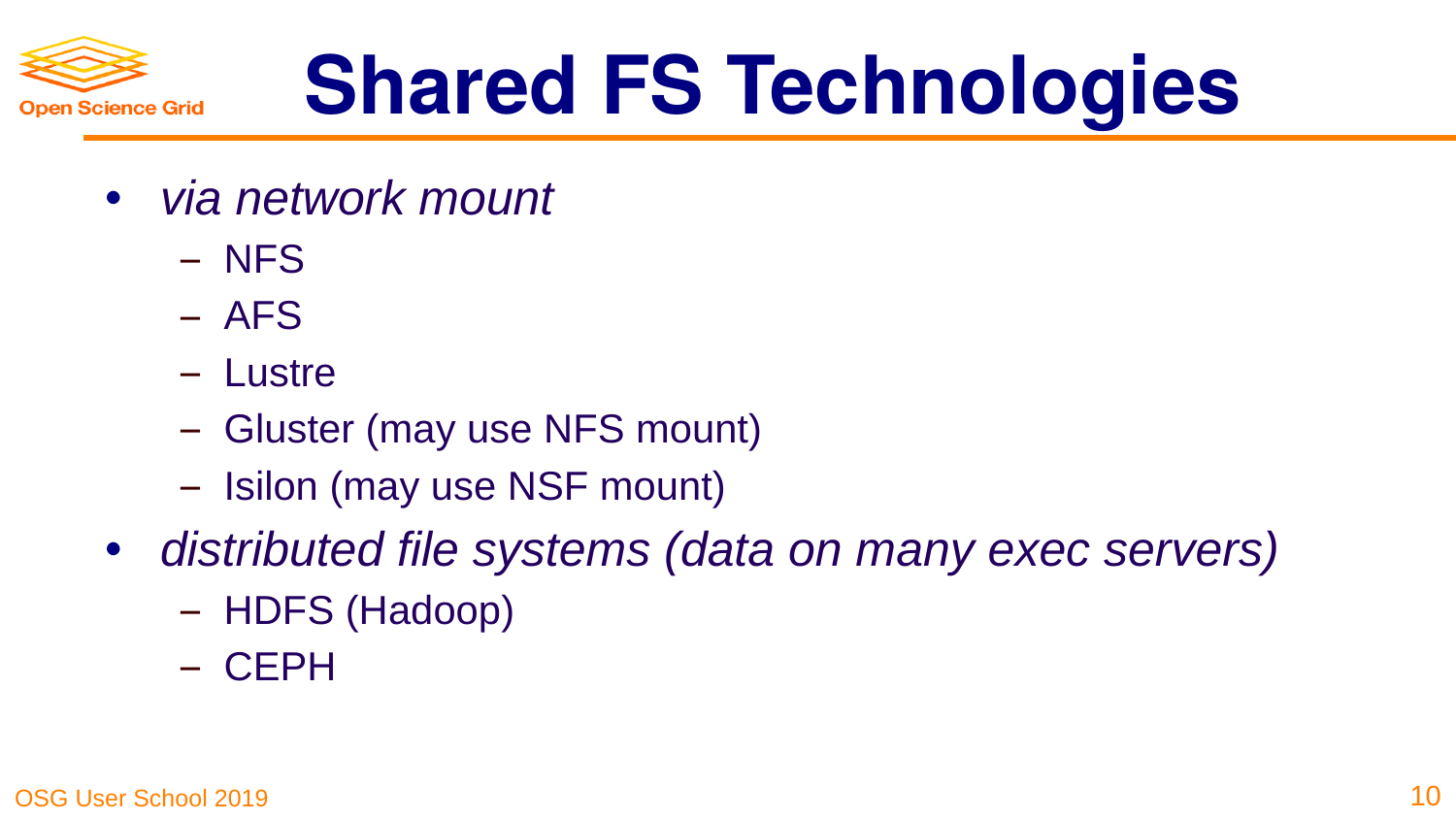

# Shared FS Technologies
via network mount
NFS
AFS
Lustre
Gluster (may use NFS mount)
Isilon (may use NSF mount)
distributed file systems (data on many exec servers)
HDFS (Hadoop)
CEPH
10